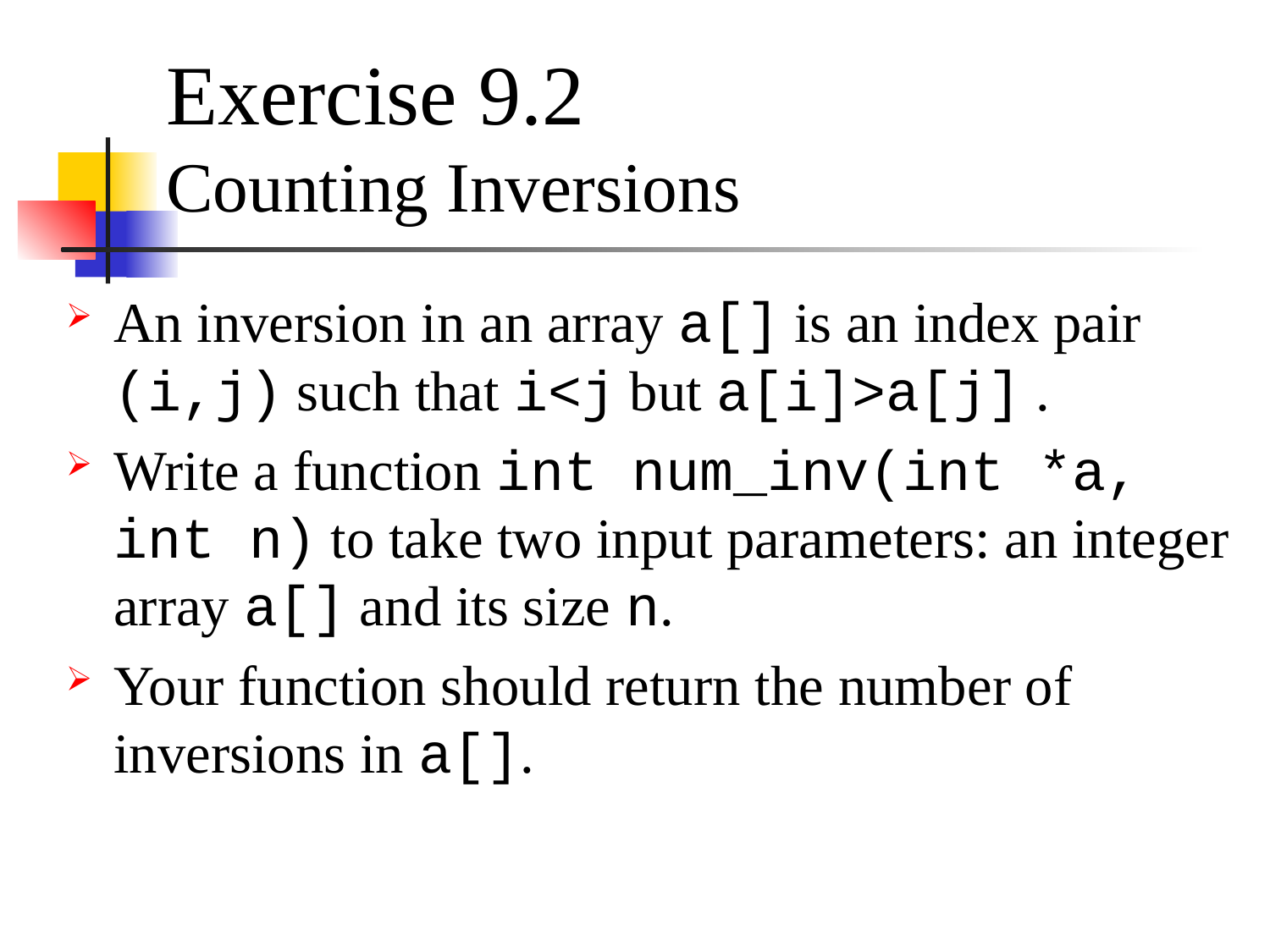

# Exercise 9.2 Counting Inversions
An inversion in an array a[] is an index pair (i,j) such that i<j but a[i]>a[j] .
Write a function int num_inv(int *a, int n) to take two input parameters: an integer array a[] and its size n.
Your function should return the number of inversions in a[].
8